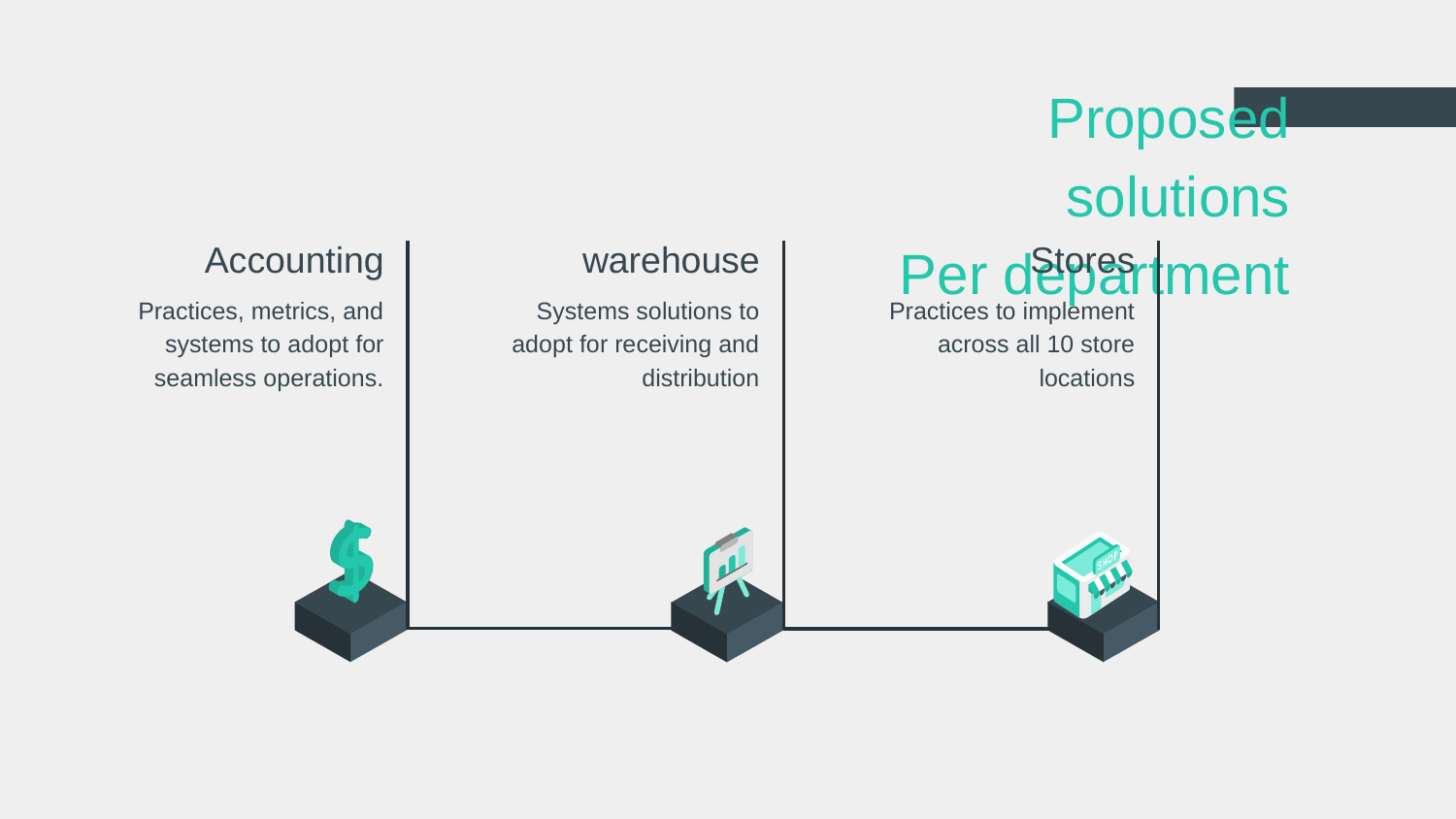

# Proposed solutions
Per department
Accounting
warehouse
Stores
Practices, metrics, and systems to adopt for seamless operations.

Systems solutions to adopt for receiving and distribution
Practices to implement across all 10 store locations